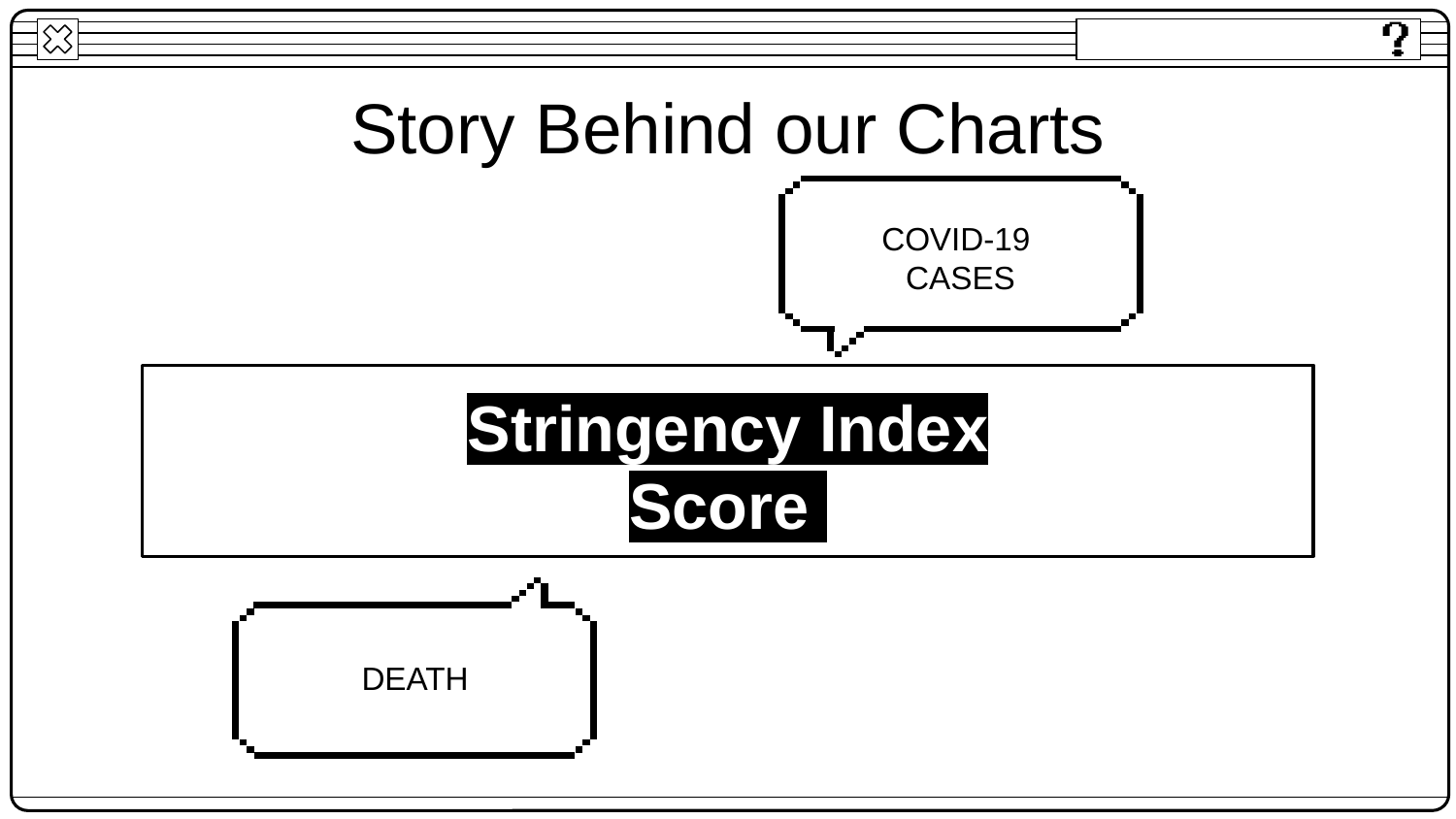

# Story Behind our Charts

COVID-19
CASES

Stringency Index Score

DEATH